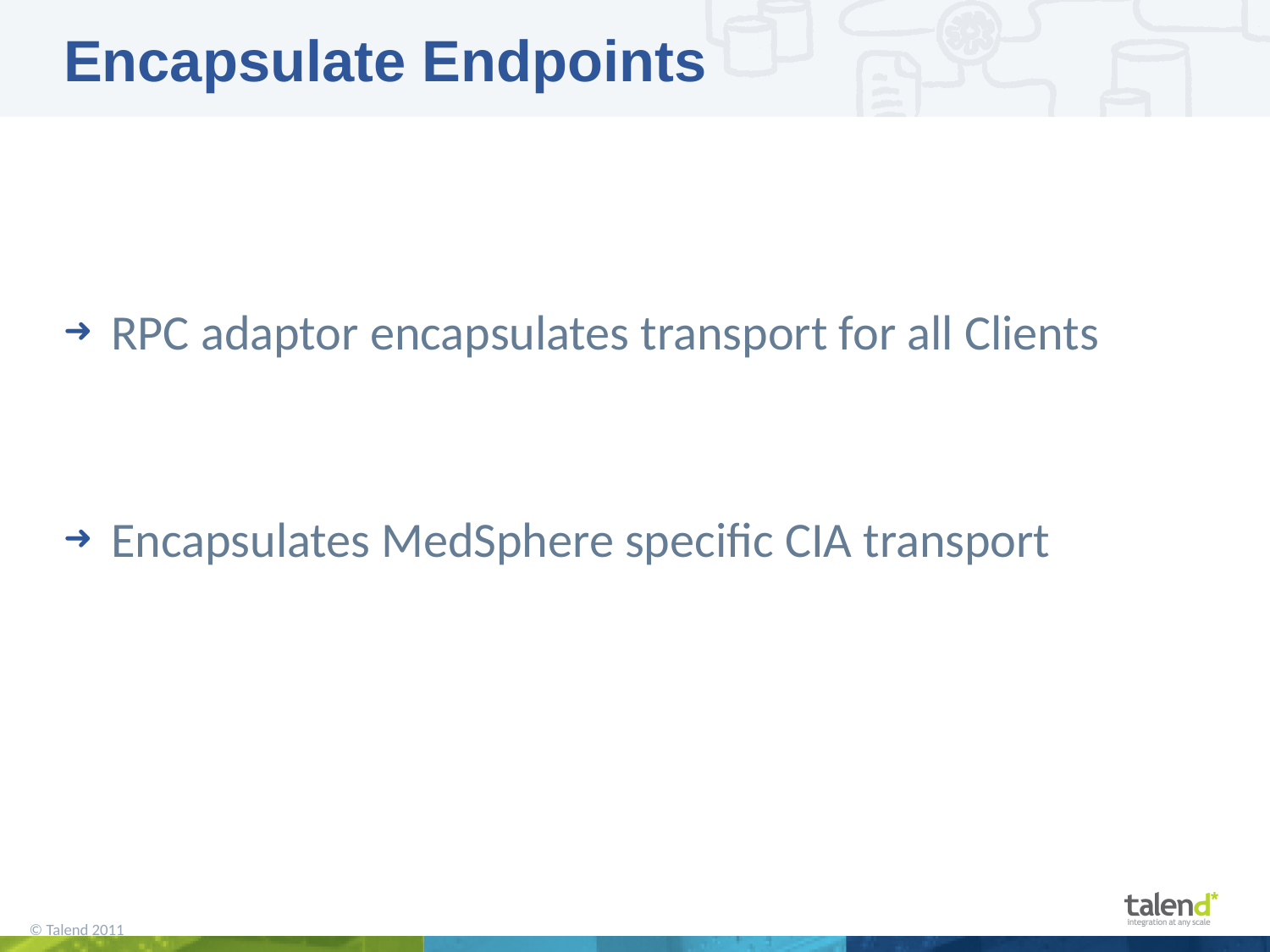

# Encapsulate Endpoints

RPC adaptor encapsulates transport for all Clients

Encapsulates MedSphere specific CIA transport

5
© Talend 2011